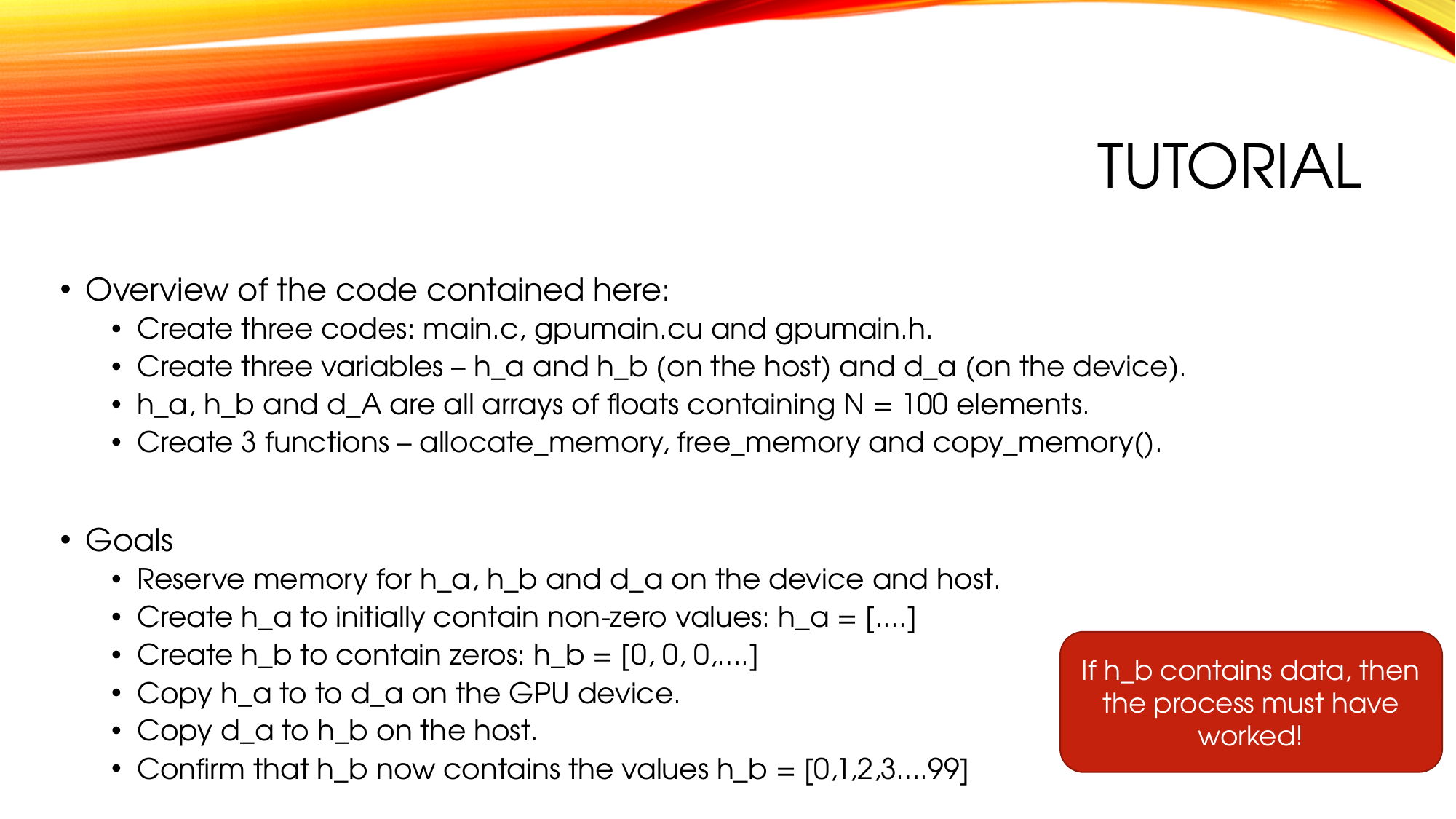

# TUTORIAL
Overview of the code contained here:
Create three codes: main.c, gpumain.cu and gpumain.h.
Create three variables – h_a and h_b (on the host) and d_a (on the device).
h_a, h_b and d_A are all arrays of floats containing N = 100 elements.
Create 3 functions – allocate_memory, free_memory and copy_memory().

Goals
Reserve memory for h_a, h_b and d_a on the device and host.
Create h_a to initially contain non-zero values: h_a = [....]
Create h_b to contain zeros: h_b = [0, 0, 0,….]
Copy h_a to to d_a on the GPU device.
Copy d_a to h_b on the host.
Confirm that h_b now contains the values h_b = [0,1,2,3….99]

If h_b contains data, then the process must have worked!